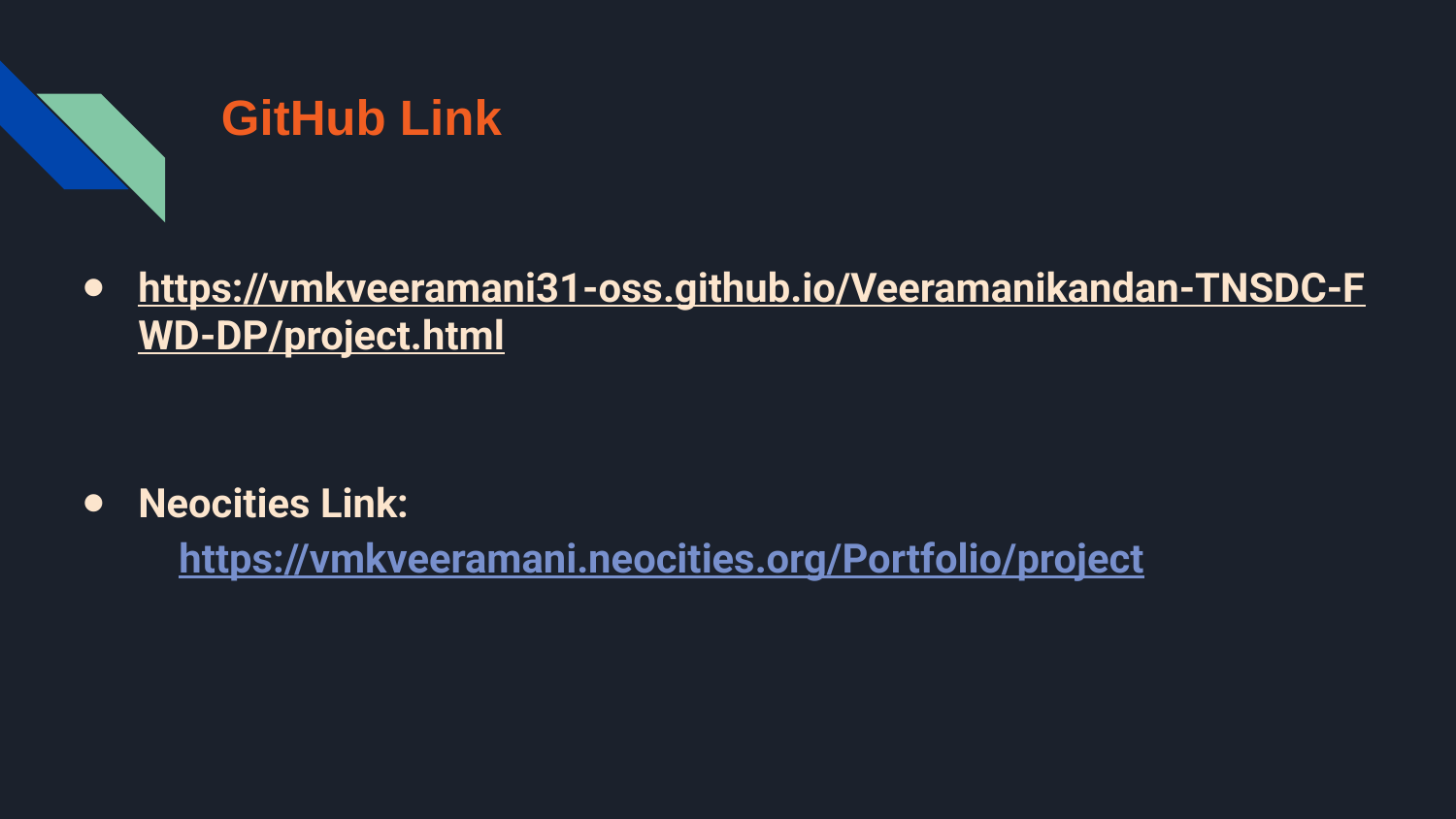

# GitHub Link

https://vmkveeramani31-oss.github.io/Veeramanikandan-TNSDC-FWD-DP/project.html

Neocities Link:
    https://vmkveeramani.neocities.org/Portfolio/project